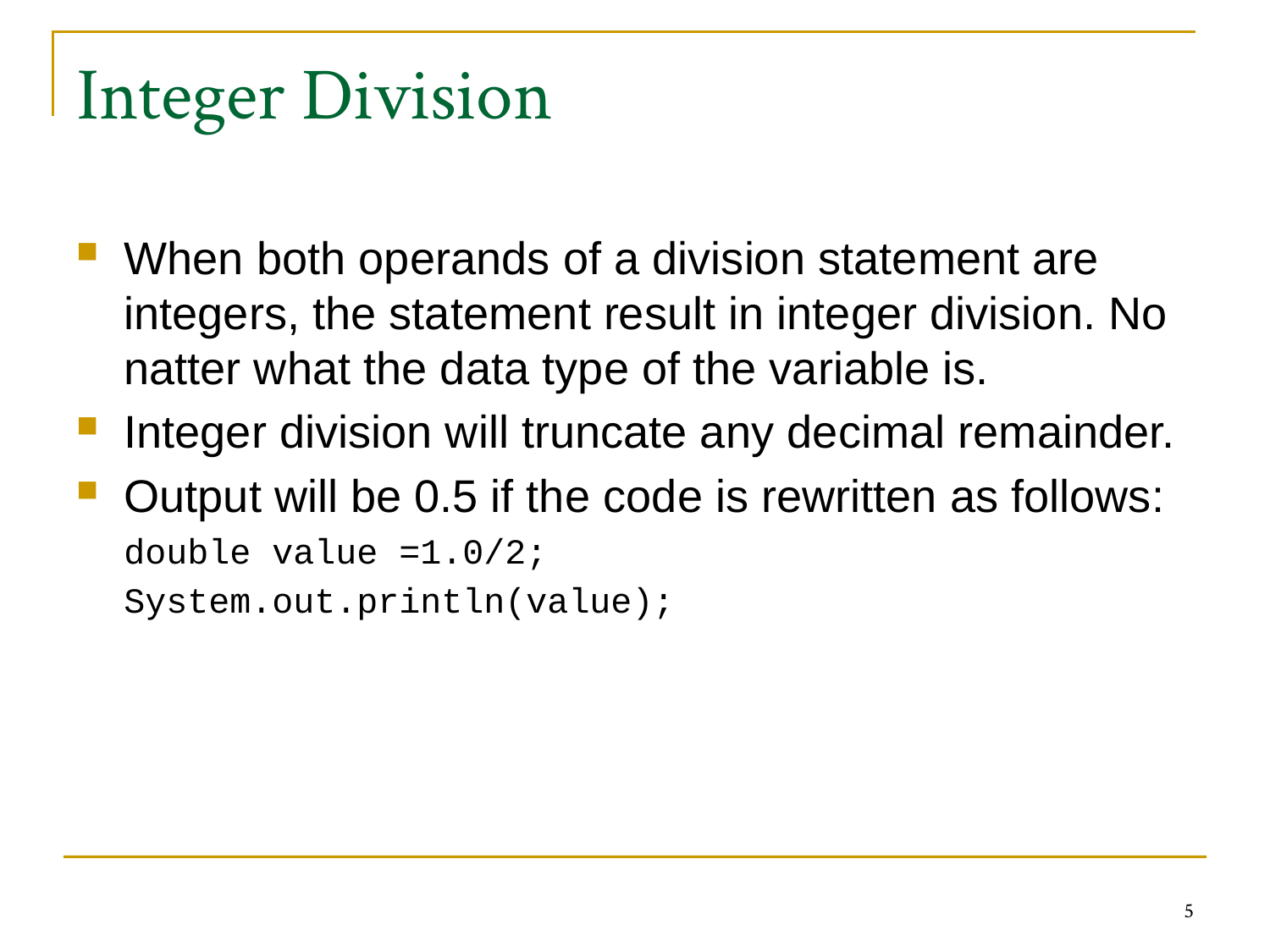

# Integer Division
When both operands of a division statement are integers, the statement result in integer division. No natter what the data type of the variable is.
Integer division will truncate any decimal remainder.
Output will be 0.5 if the code is rewritten as follows:
double value =1.0/2;
System.out.println(value);

5